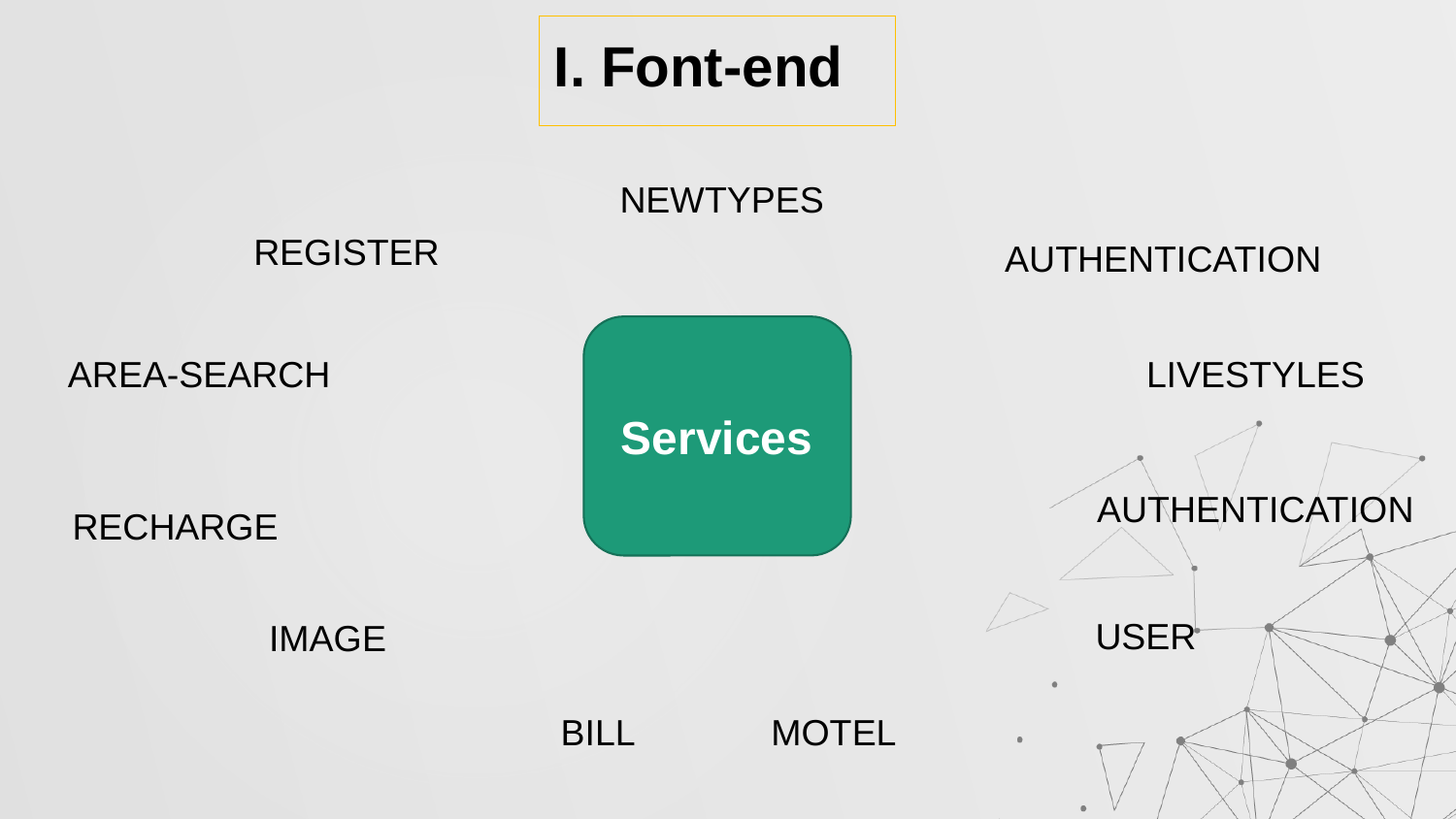

I. Font-end
NEWTYPES
REGISTER
AUTHENTICATION
Services
AREA-SEARCH
LIVESTYLES
AUTHENTICATION
RECHARGE
USER
IMAGE
BILL
MOTEL